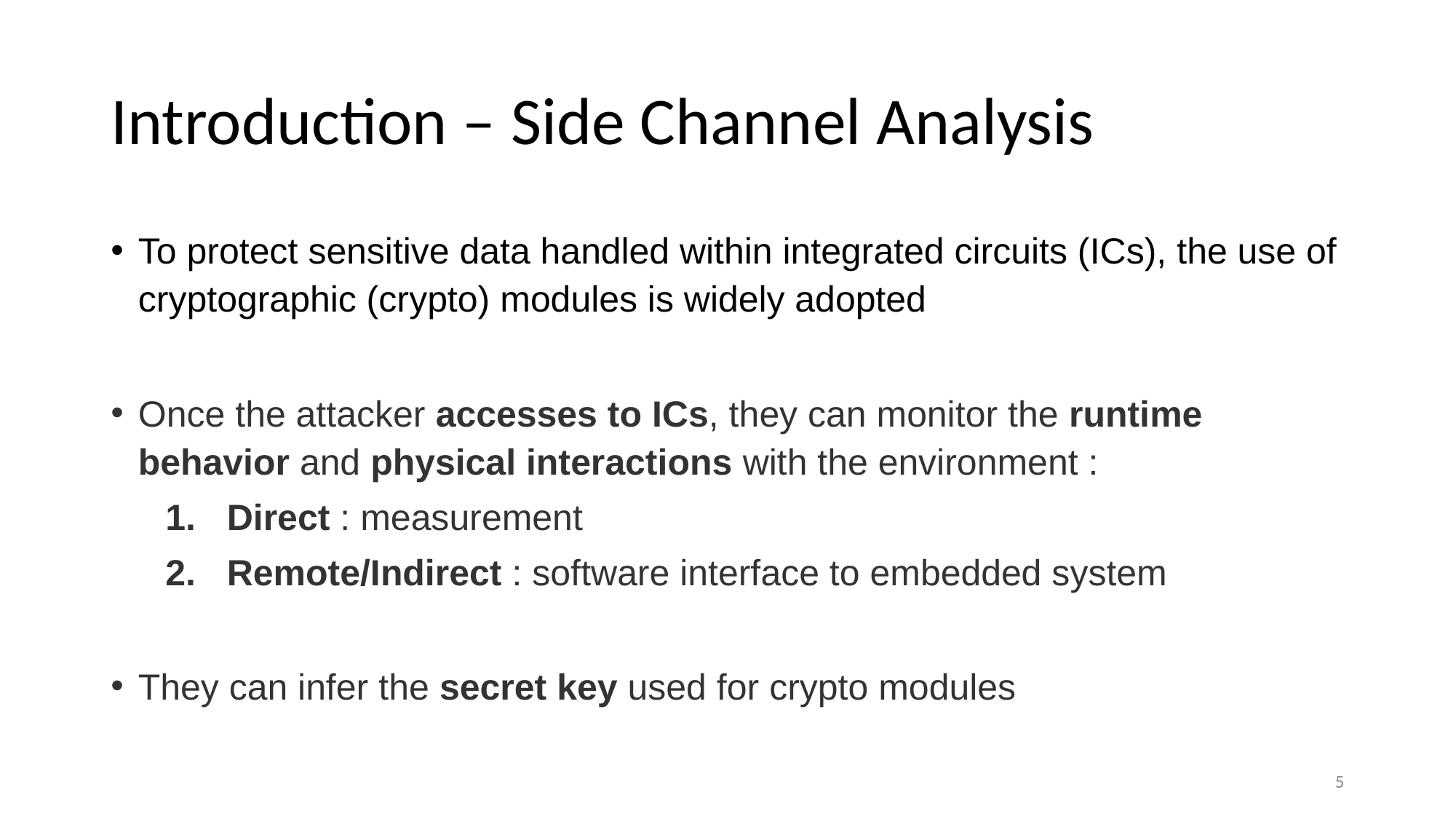

# Introduction – Side Channel Analysis
To protect sensitive data handled within integrated circuits (ICs), the use of cryptographic (crypto) modules is widely adopted

Once the attacker accesses to ICs, they can monitor the runtime behavior and physical interactions with the environment :
Direct : measurement
Remote/Indirect : software interface to embedded system

They can infer the secret key used for crypto modules

5